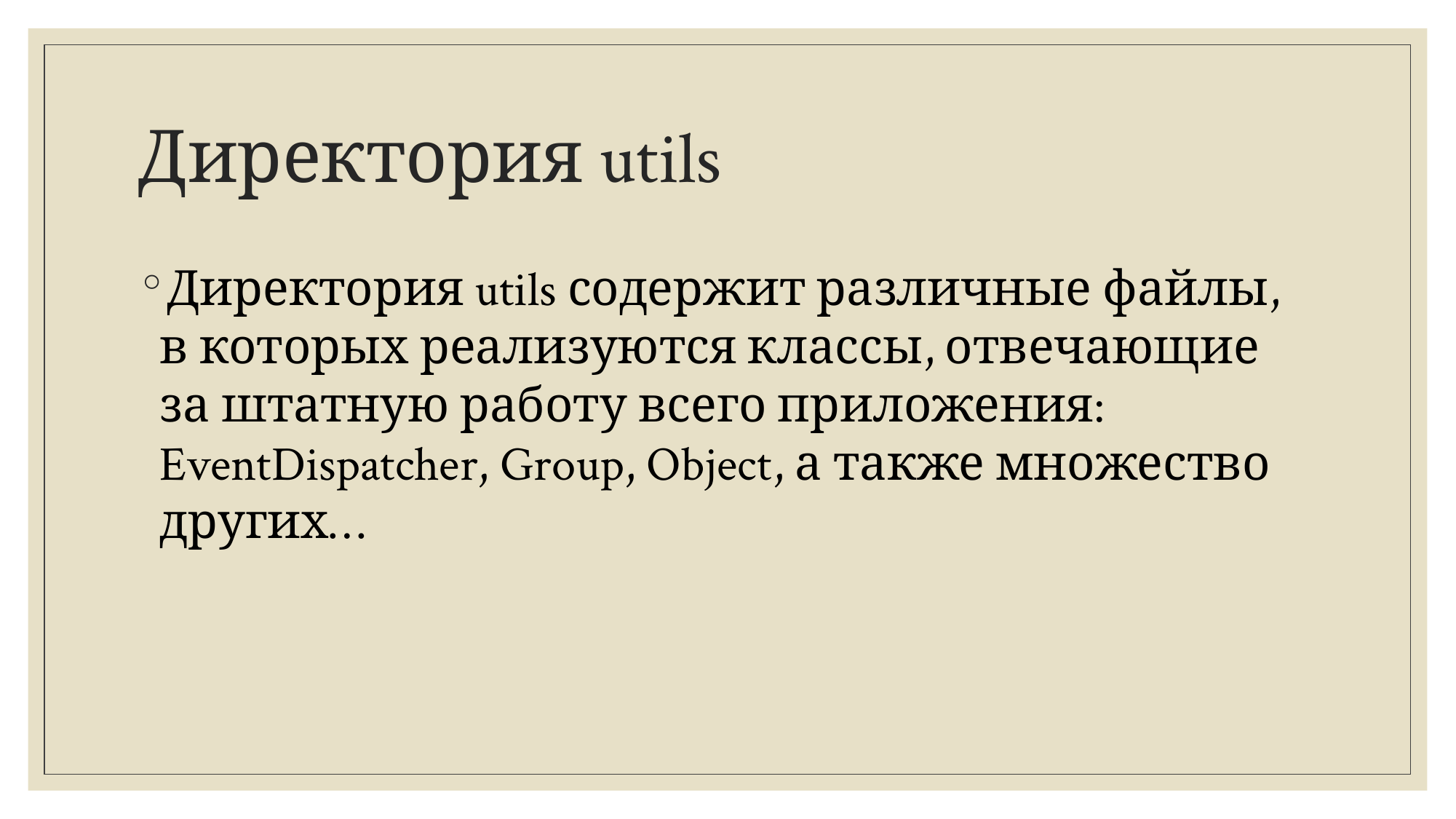

# Директория utils
Директория utils содержит различные файлы, в которых реализуются классы, отвечающие за штатную работу всего приложения: EventDispatcher, Group, Object, а также множество других…